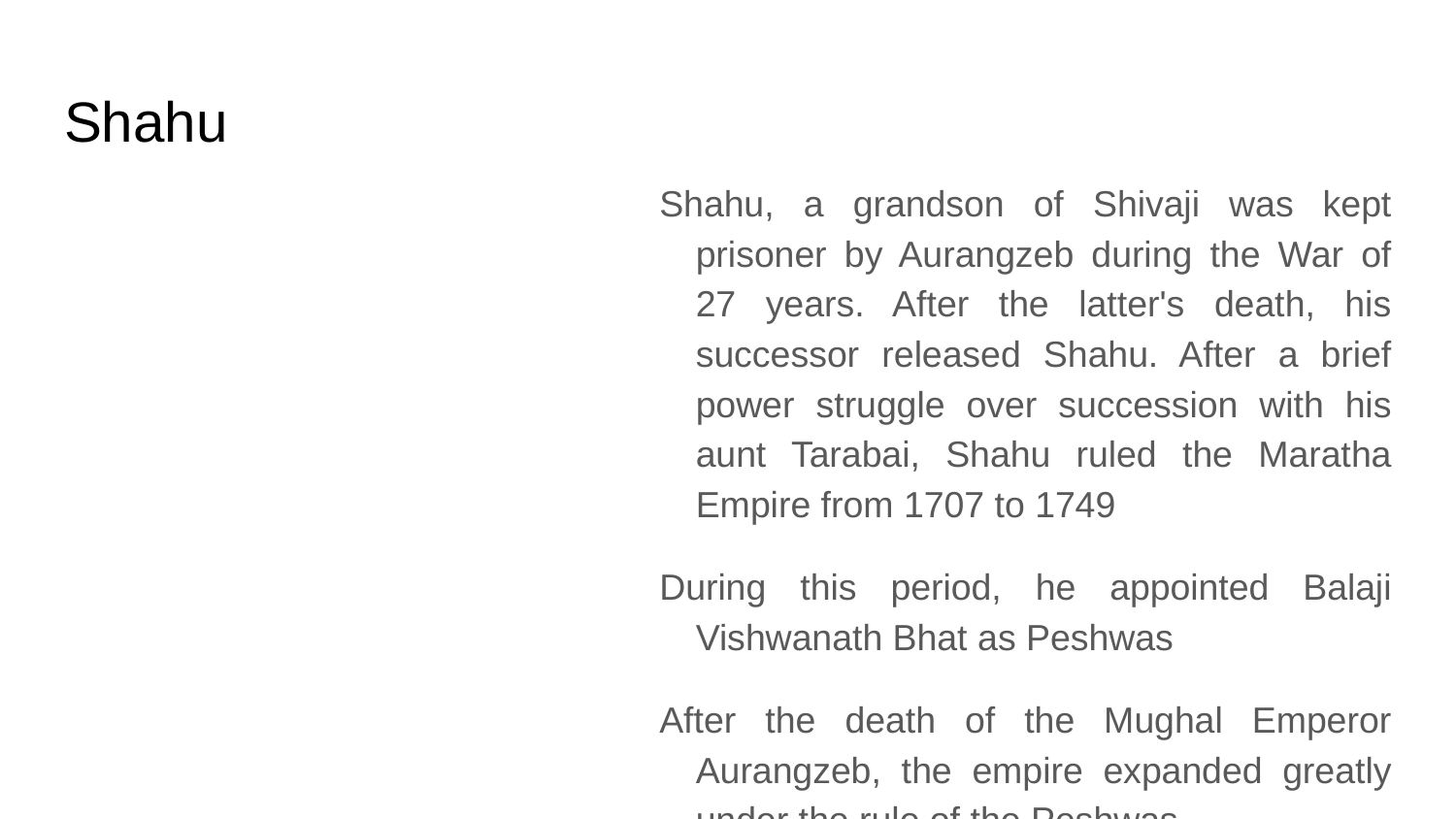

# Shahu
Shahu, a grandson of Shivaji was kept prisoner by Aurangzeb during the War of 27 years. After the latter's death, his successor released Shahu. After a brief power struggle over succession with his aunt Tarabai, Shahu ruled the Maratha Empire from 1707 to 1749
During this period, he appointed Balaji Vishwanath Bhat as Peshwas
After the death of the Mughal Emperor Aurangzeb, the empire expanded greatly under the rule of the Peshwas.